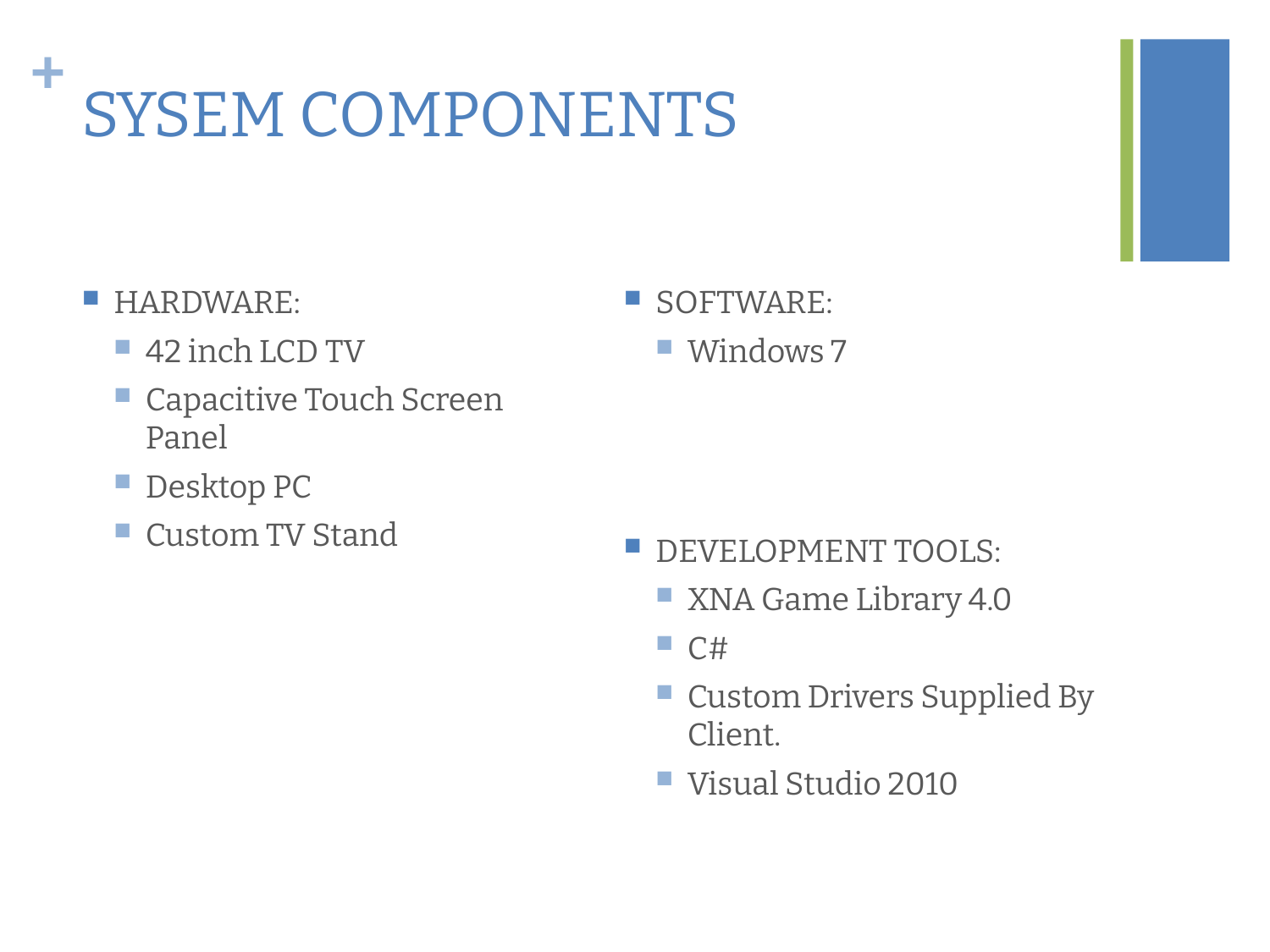

# SYSEM COMPONENTS
HARDWARE:
42 inch LCD TV
Capacitive Touch Screen Panel
Desktop PC
Custom TV Stand

SOFTWARE:
Windows 7

DEVELOPMENT TOOLS:
XNA Game Library 4.0
C#
Custom Drivers Supplied By Client.
Visual Studio 2010